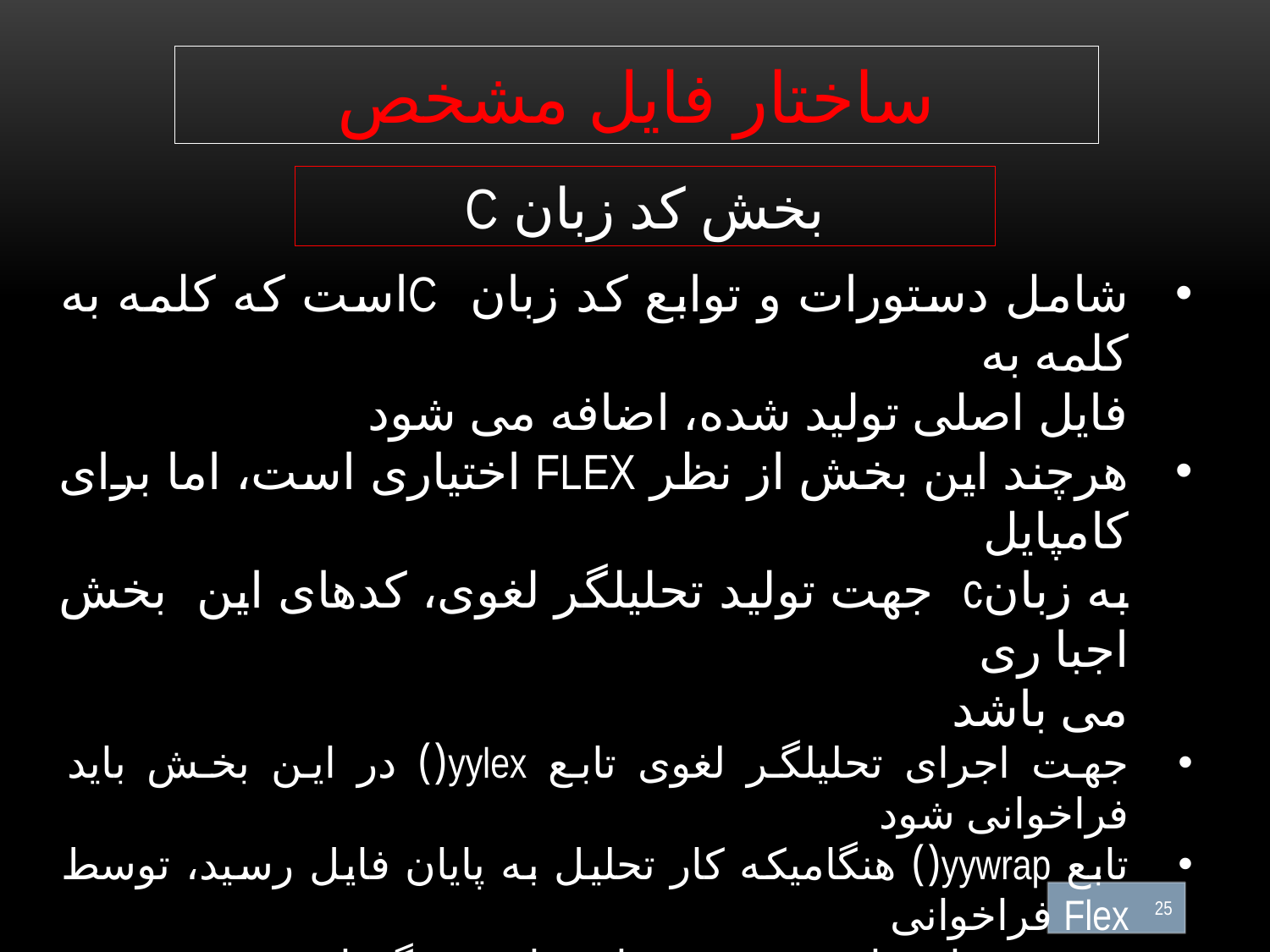

ساختار فایل مشخص
بخش کد زبان C
شامل دستورات و توابع کد زبان  Cاست که کلمه به کلمه به
     فایل اصلی تولید شده، اضافه می شود
هرچند این بخش از نظر FLEX اختیاری است، اما برای کامپایل
به زبانc  جهت تولید تحلیلگر لغوی، کدهای این  بخش اجبا ری
     می باشد
جهت اجرای تحلیلگر لغوی تابع yylex() در این بخش باید فراخوانی شود
تابع yywrap() هنگامیکه کار تحلیل به پایان فایل رسید، توسط Flex فراخوانی
می شود .این تابع همیشه مقدار ۱را برمی گرداند

25